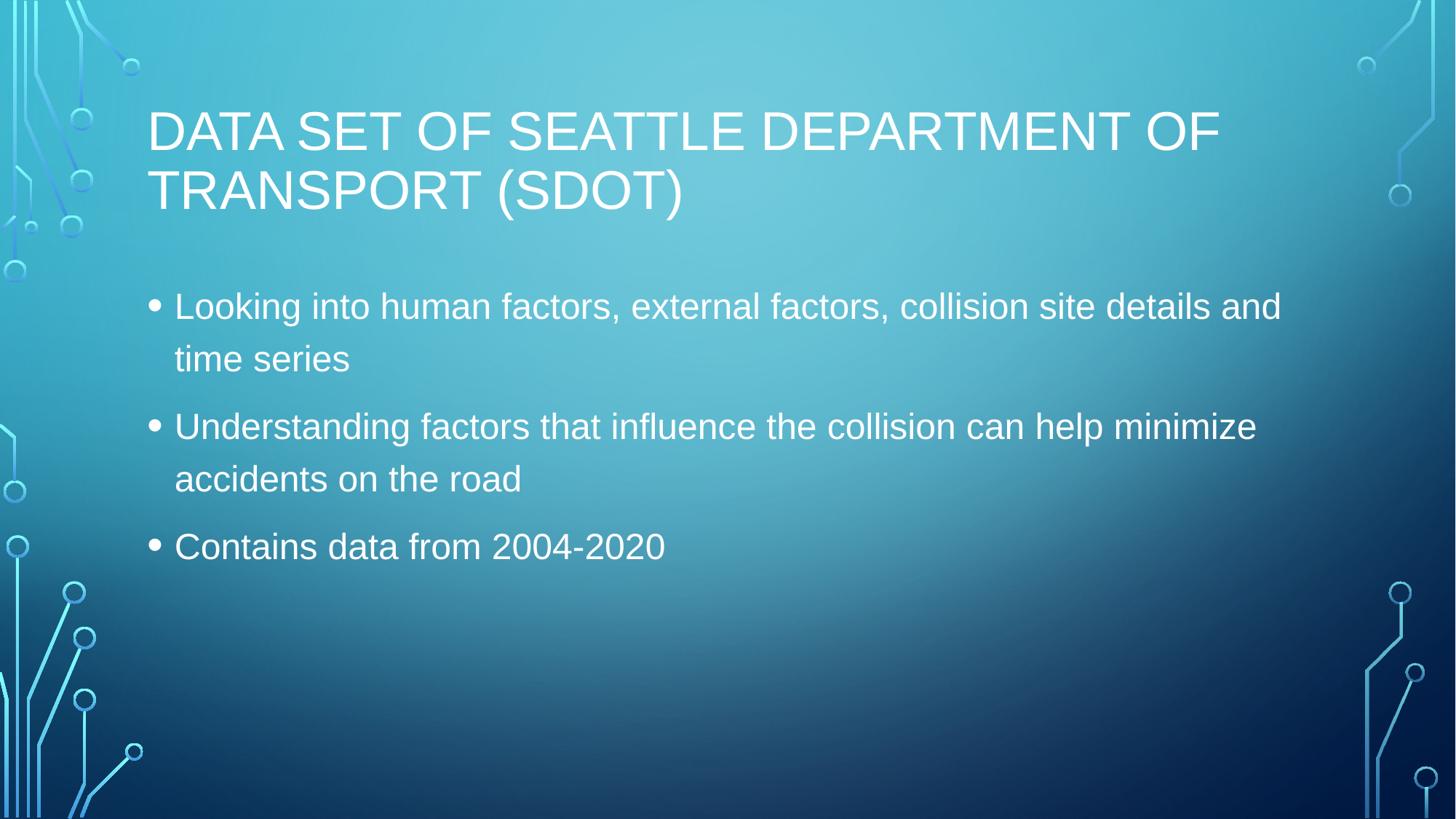

# Data Set of Seattle department of Transport (SDOT)
Looking into human factors, external factors, collision site details and time series
Understanding factors that influence the collision can help minimize accidents on the road
Contains data from 2004-2020